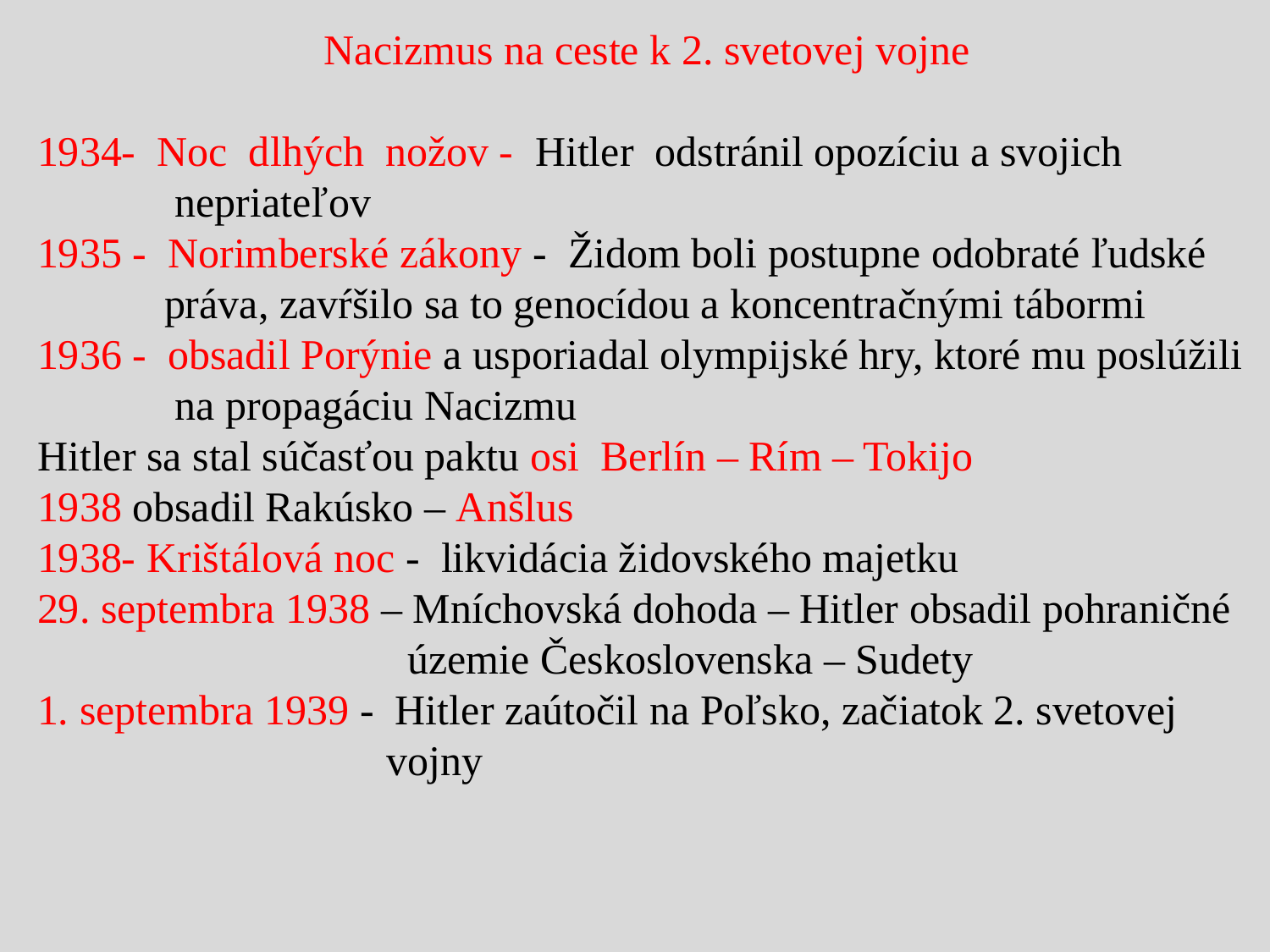

Nacizmus na ceste k 2. svetovej vojne

1934-  Noc  dlhých  nožov -  Hitler  odstránil opozíciu a svojich
             nepriateľov
1935 -  Norimberské zákony -  Židom boli postupne odobraté ľudské
            práva, zavŕšilo sa to genocídou a koncentračnými tábormi
1936 -  obsadil Porýnie a usporiadal olympijské hry, ktoré mu poslúžili
             na propagáciu Nacizmu
Hitler sa stal súčasťou paktu osi  Berlín – Rím – Tokijo
1938 obsadil Rakúsko – Anšlus
1938- Krištálová noc -  likvidácia židovského majetku
29. septembra 1938 – Mníchovská dohoda – Hitler obsadil pohraničné
                                   územie Československa – Sudety
1. septembra 1939 -  Hitler zaútočil na Poľsko, začiatok 2. svetovej
                                 vojny